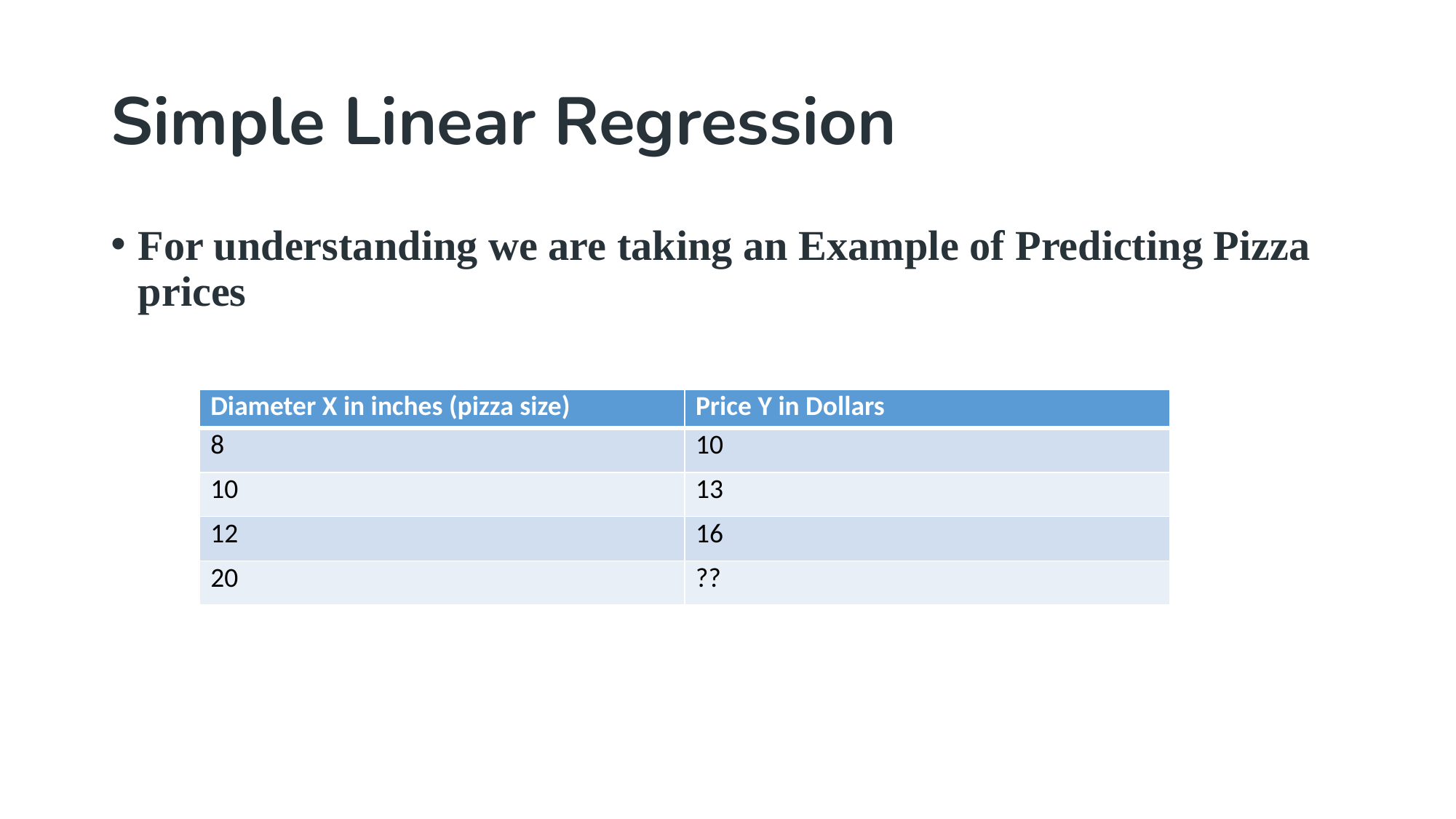

# Simple Linear Regression
For understanding we are taking an Example of Predicting Pizza prices

| Diameter X in inches (pizza size) | Price Y in Dollars |
| --- | --- |
| 8 | 10 |
| 10 | 13 |
| 12 | 16 |
| 20 | ?? |